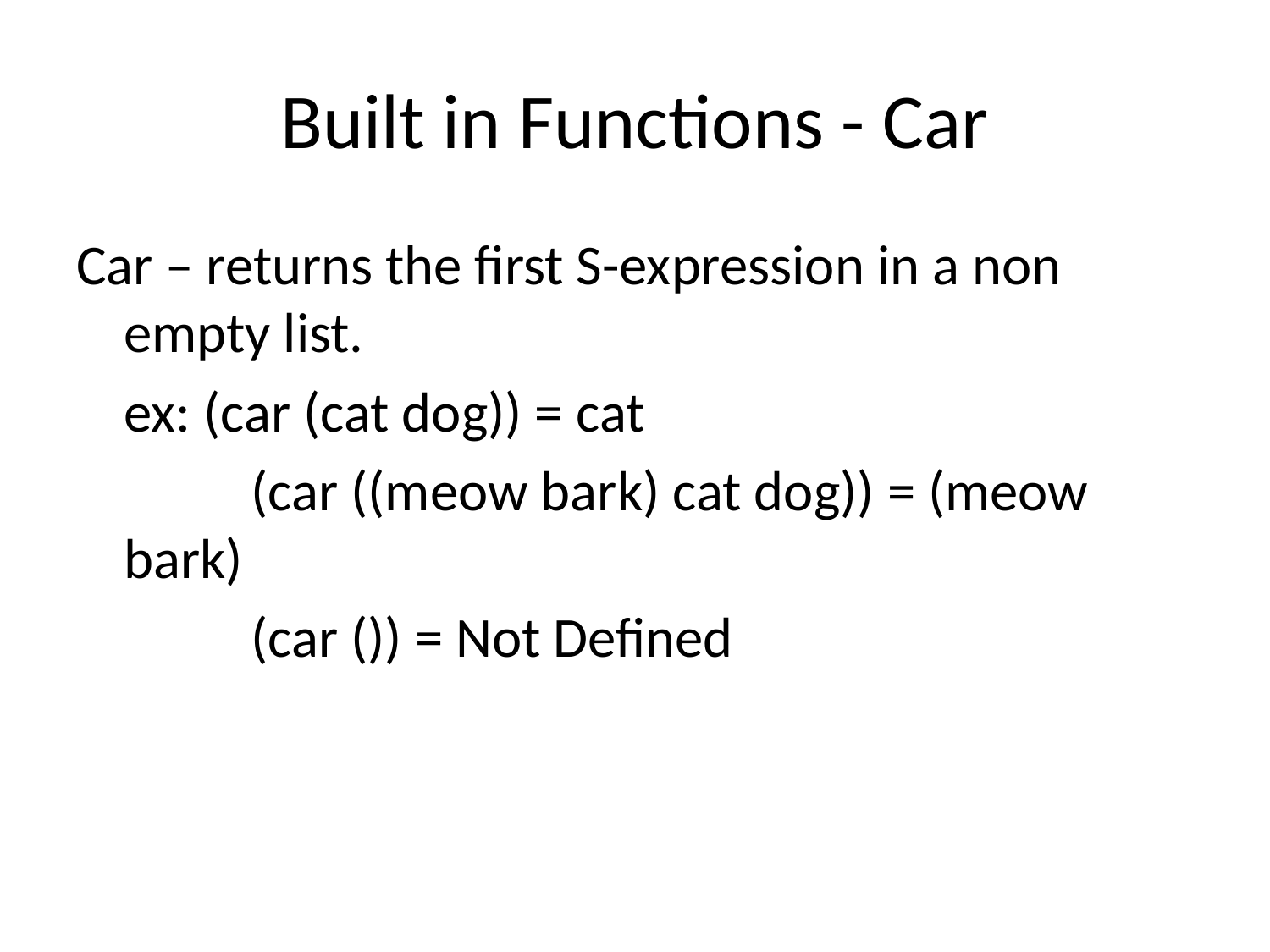

# Built in Functions - Car
Car – returns the first S-expression in a non empty list.
	ex: (car (cat dog)) = cat
		(car ((meow bark) cat dog)) = (meow bark)
		(car ()) = Not Defined